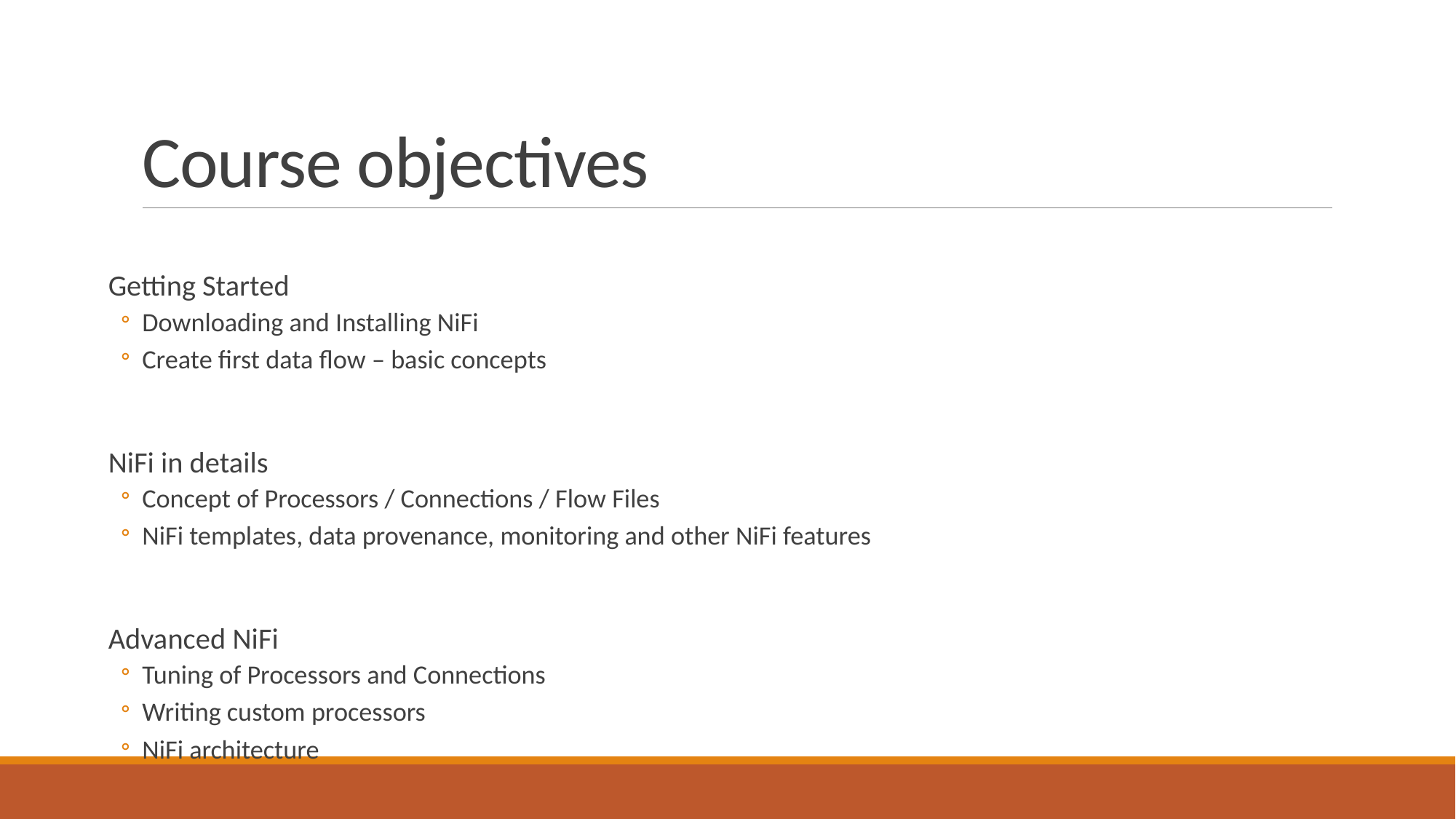

# Course objectives
Getting Started
Downloading and Installing NiFi
Create first data flow – basic concepts

NiFi in details
Concept of Processors / Connections / Flow Files
NiFi templates, data provenance, monitoring and other NiFi features

Advanced NiFi
Tuning of Processors and Connections
Writing custom processors
NiFi architecture